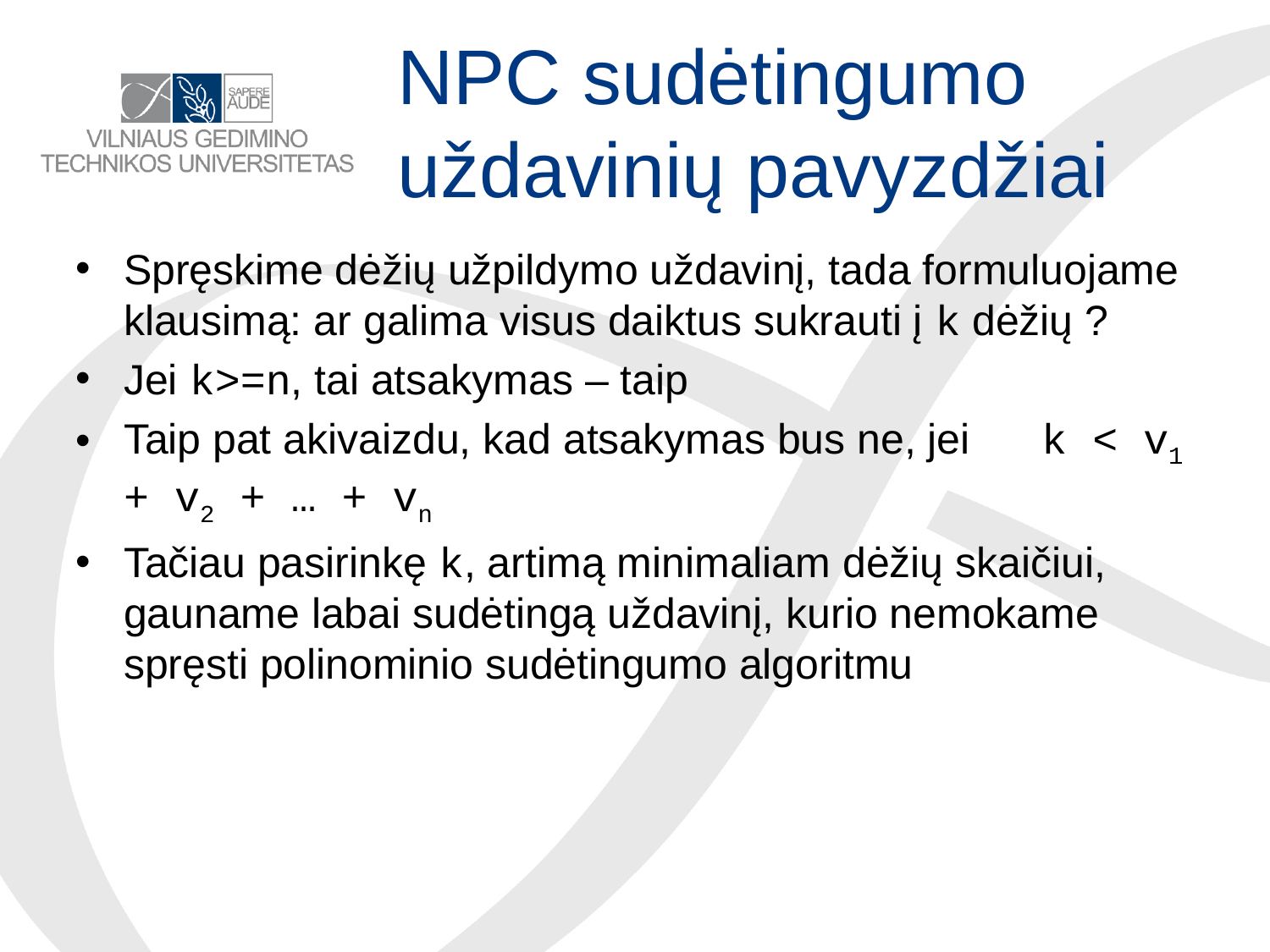

# NPC sudėtingumo uždavinių pavyzdžiai
Spręskime dėžių užpildymo uždavinį, tada formuluojame klausimą: ar galima visus daiktus sukrauti į k dėžių ?
Jei k>=n, tai atsakymas – taip
Taip pat akivaizdu, kad atsakymas bus ne, jei      k < v1 + v2 + … + vn
Tačiau pasirinkę k, artimą minimaliam dėžių skaičiui, gauname labai sudėtingą uždavinį, kurio nemokame spręsti polinominio sudėtingumo algoritmu